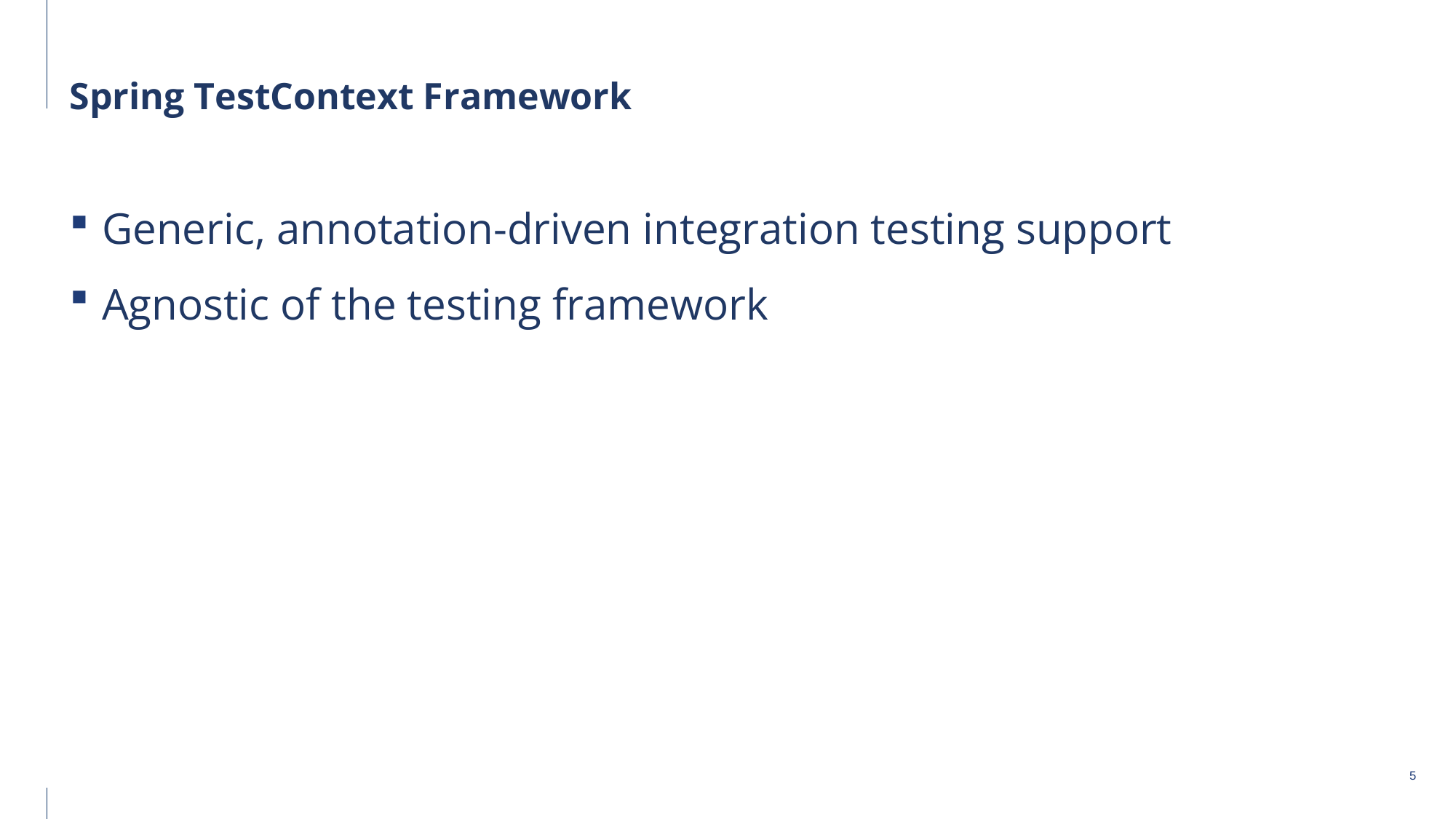

# Spring TestContext Framework
Generic, annotation-driven integration testing support
Agnostic of the testing framework